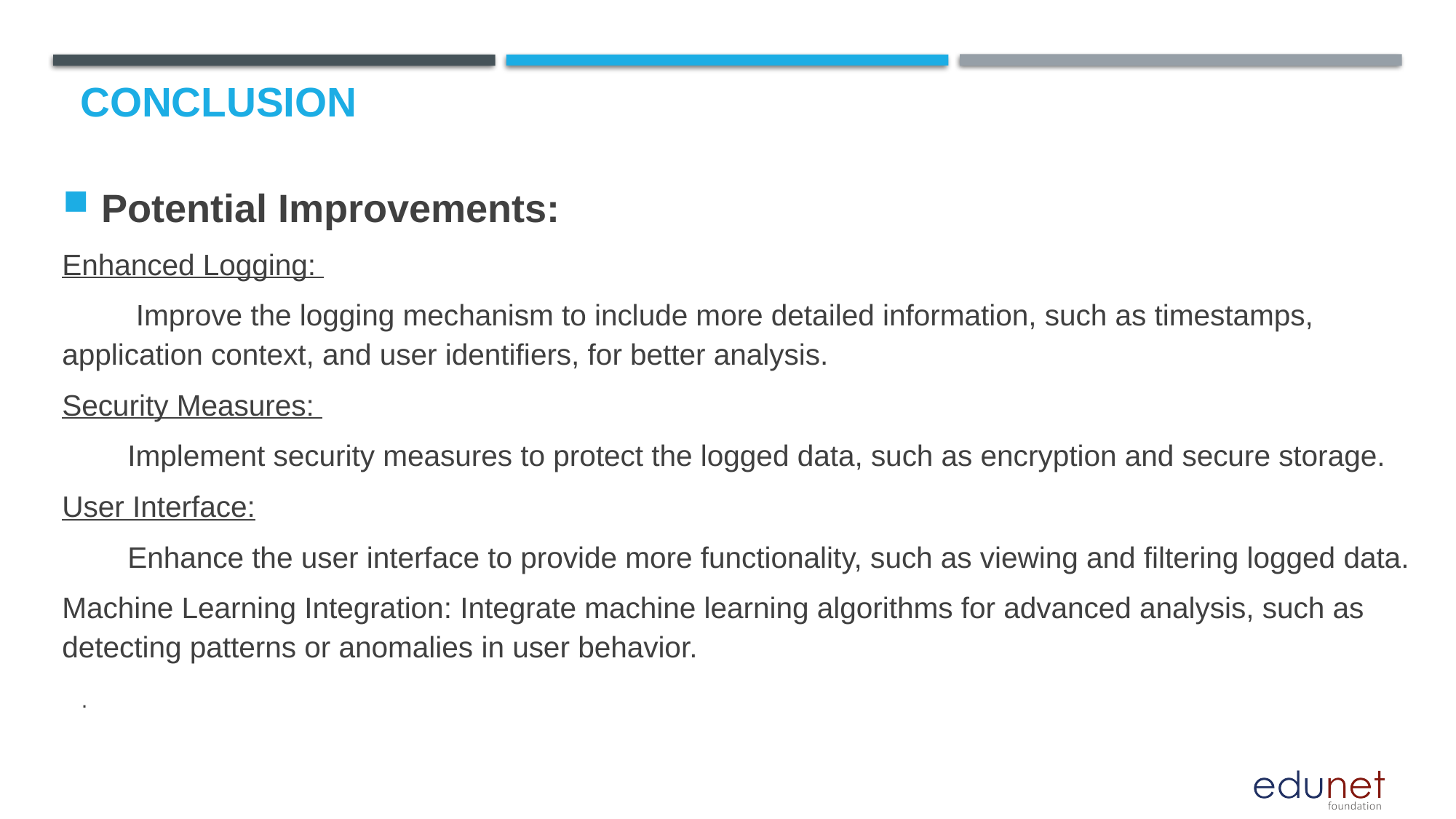

# Conclusion
Potential Improvements:
Enhanced Logging:
         Improve the logging mechanism to include more detailed information, such as timestamps, application context, and user identifiers, for better analysis.
Security Measures:
        Implement security measures to protect the logged data, such as encryption and secure storage.
User Interface:
        Enhance the user interface to provide more functionality, such as viewing and filtering logged data.
Machine Learning Integration: Integrate machine learning algorithms for advanced analysis, such as detecting patterns or anomalies in user behavior.
   .